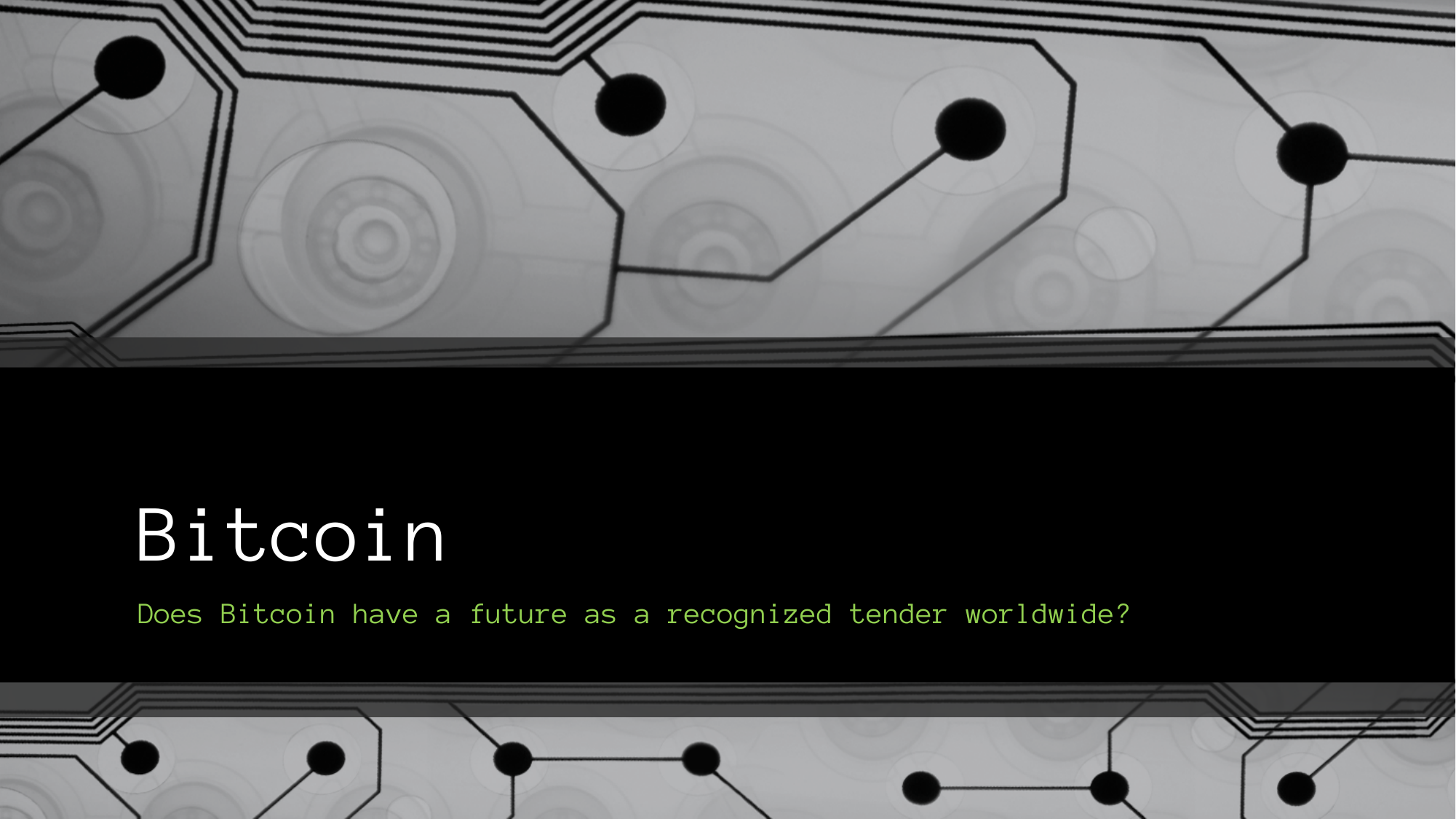

# Bitcoin
Does Bitcoin have a future as a recognized tender worldwide?